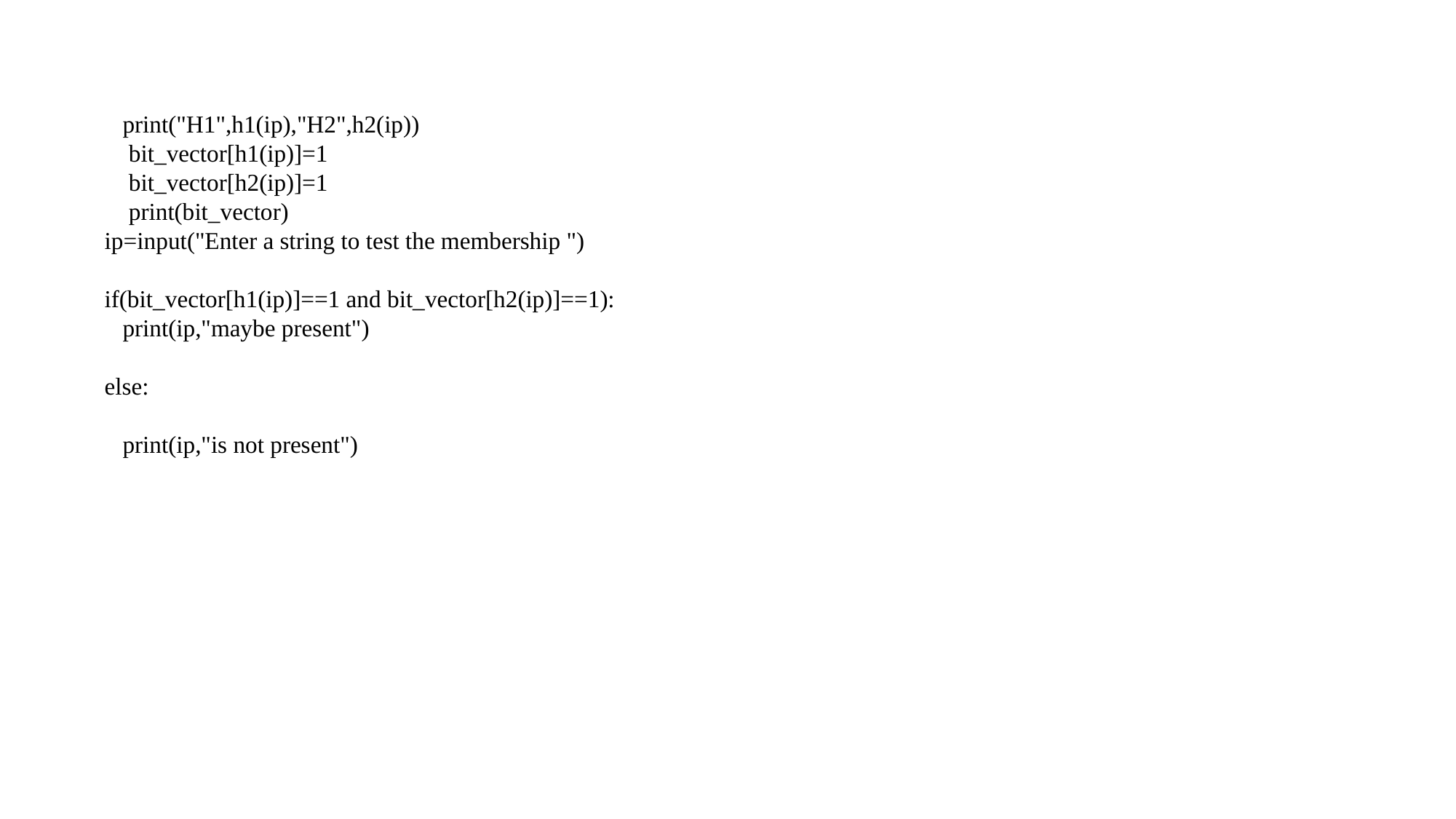

print("H1",h1(ip),"H2",h2(ip))
    bit_vector[h1(ip)]=1
    bit_vector[h2(ip)]=1
    print(bit_vector)
ip=input("Enter a string to test the membership ")

if(bit_vector[h1(ip)]==1 and bit_vector[h2(ip)]==1):
   print(ip,"maybe present")

else:

   print(ip,"is not present")